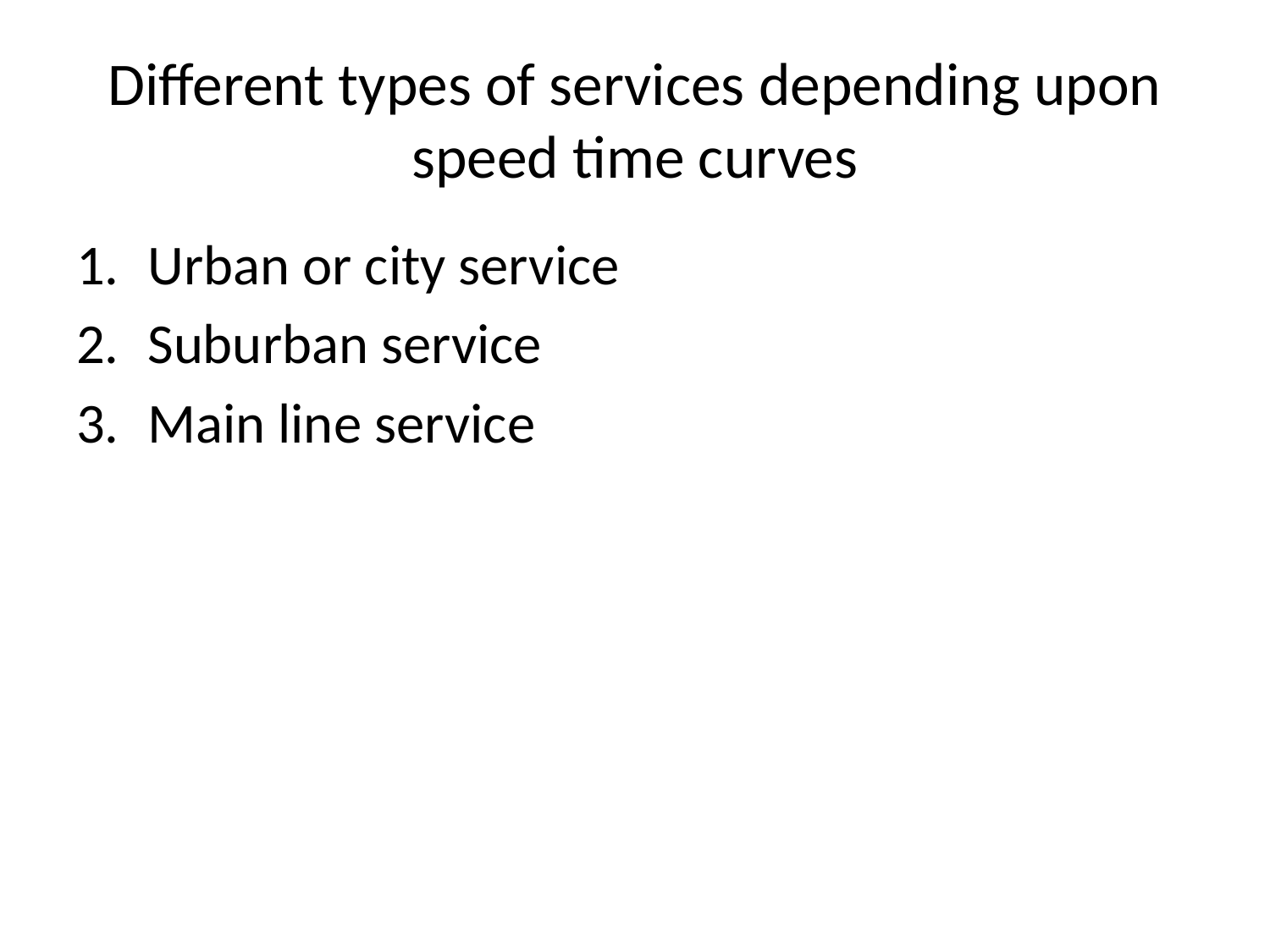

# Different types of services depending upon speed time curves
Urban or city service
Suburban service
Main line service